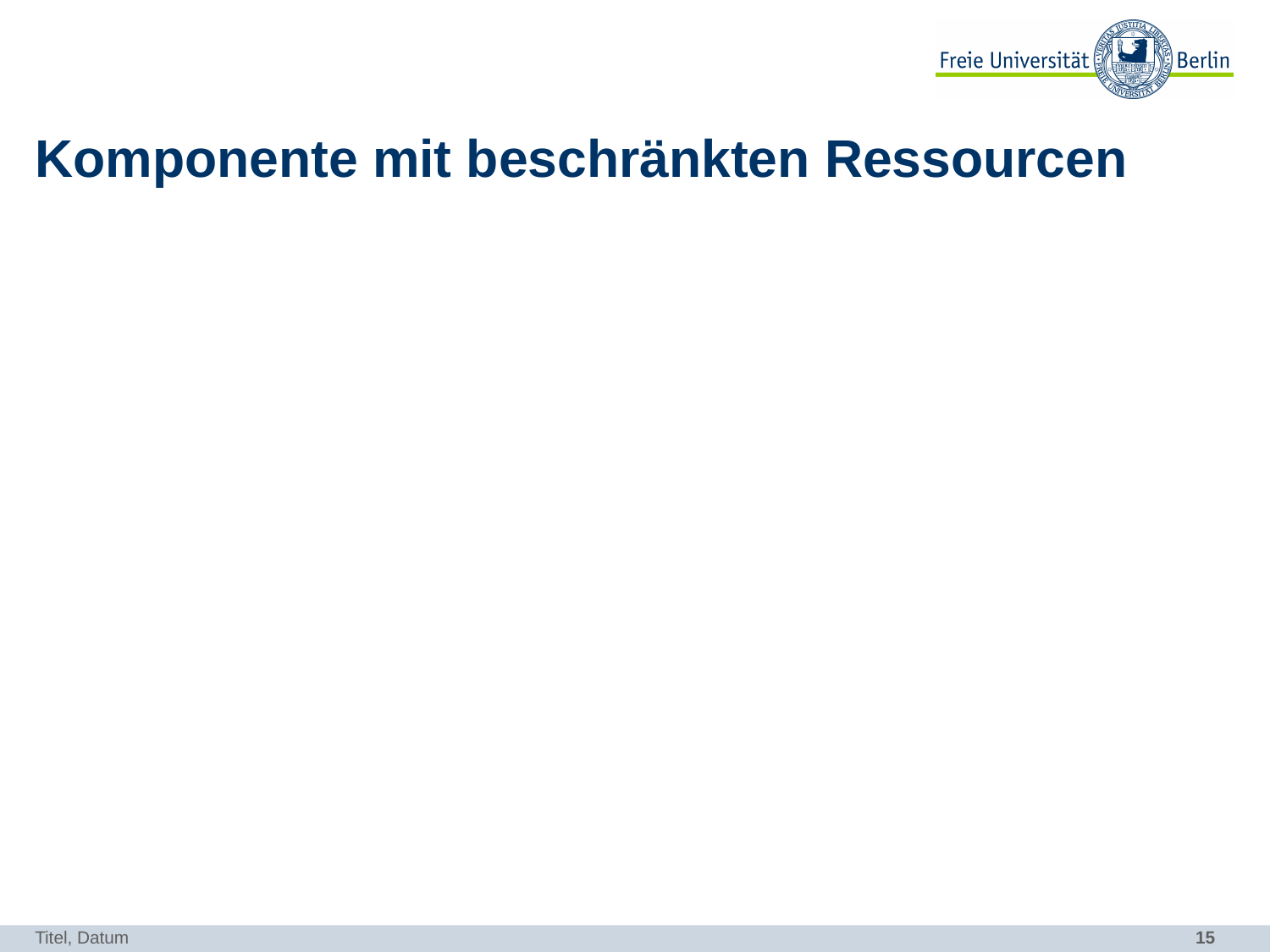

# Komponente mit beschränkten Ressourcen

Titel, Datum